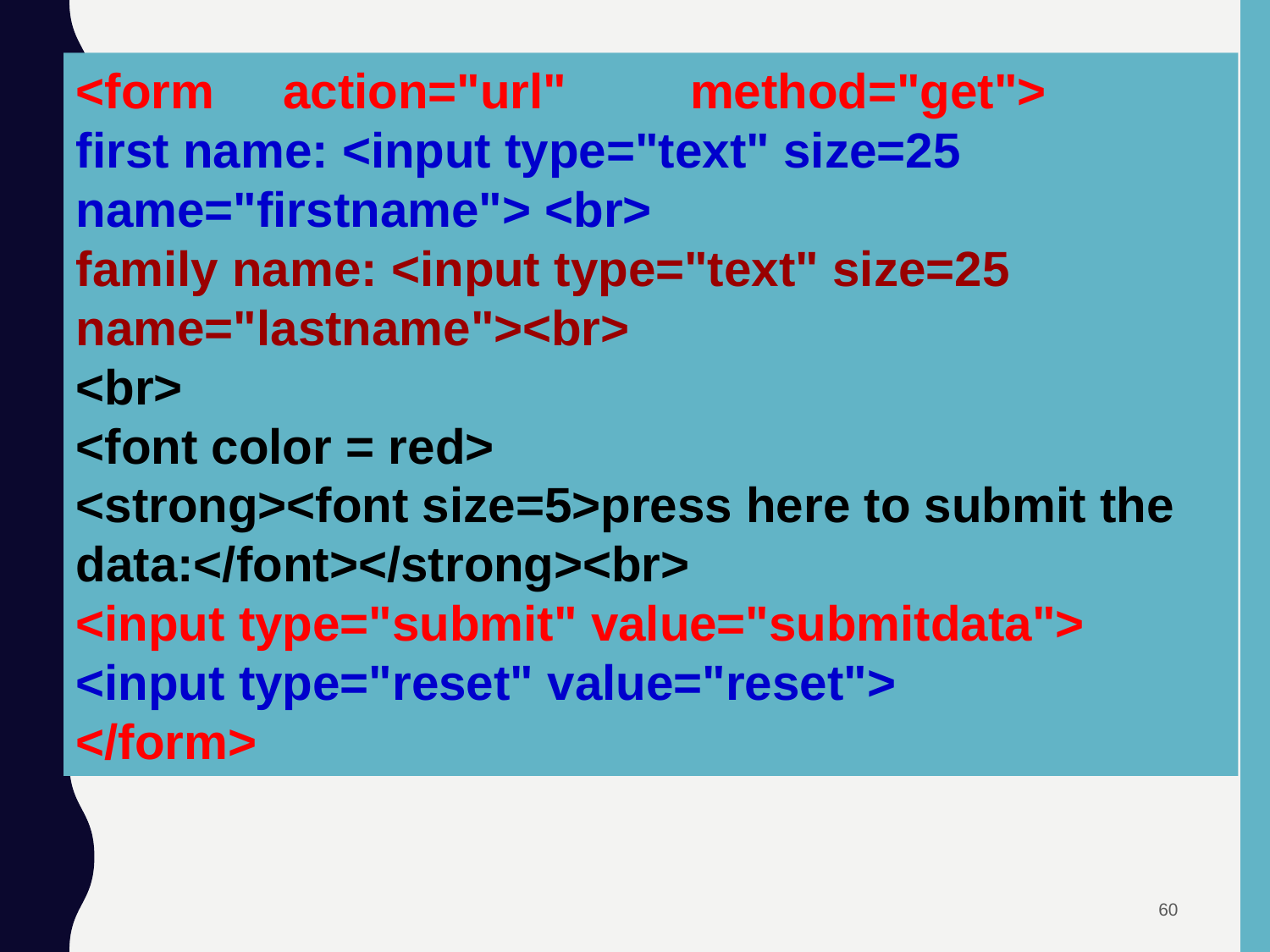

<form     action="url"         method="get">
first name: <input type="text" size=25 name="firstname"> <br>
family name: <input type="text" size=25 name="lastname"><br>
<br>
<font color = red>
<strong><font size=5>press here to submit the data:</font></strong><br>
<input type="submit" value="submitdata">
<input type="reset" value="reset">
</form>
60